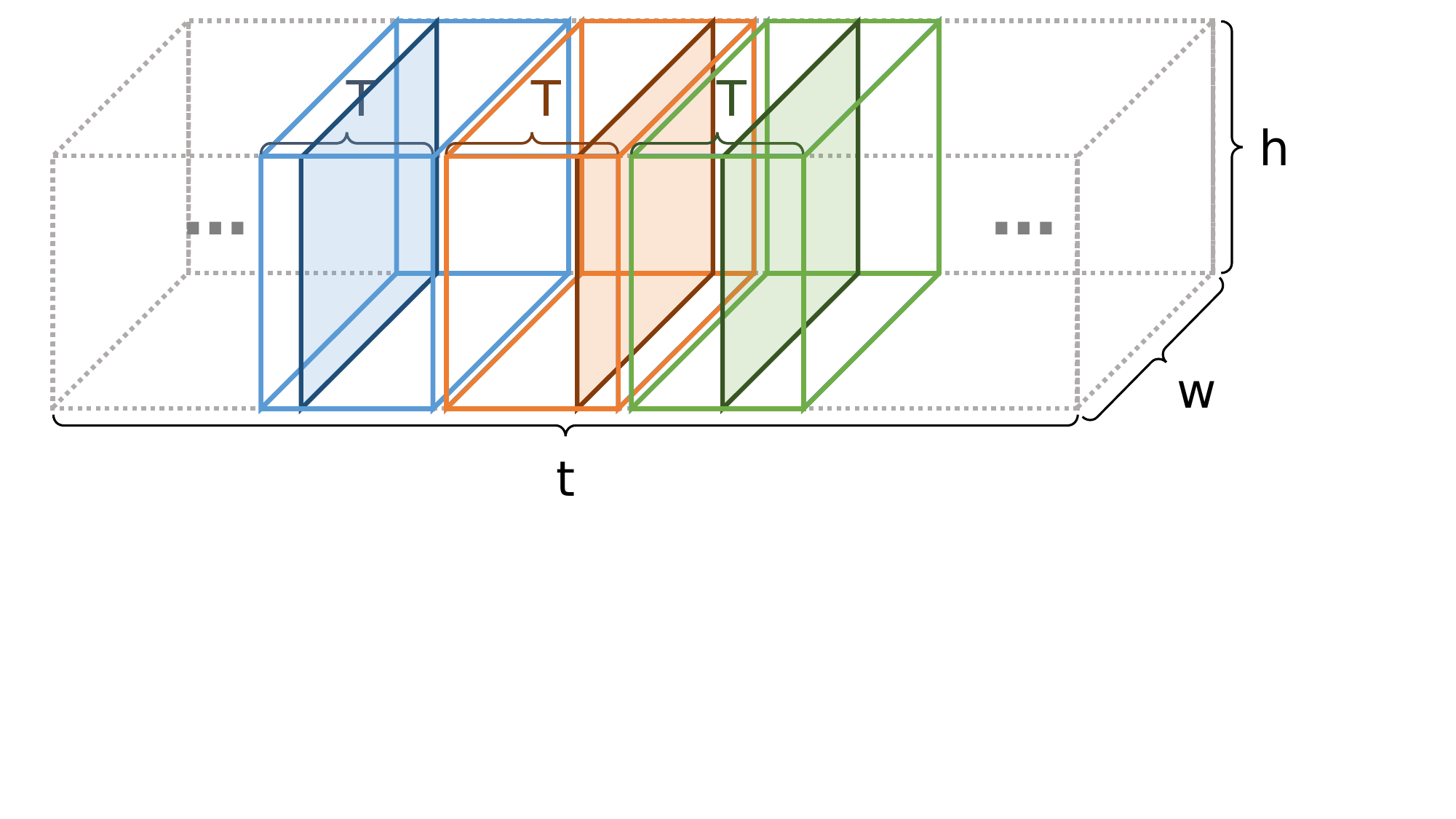

T

T

T

T
T
T

T

T
T

h

…
…

w

t